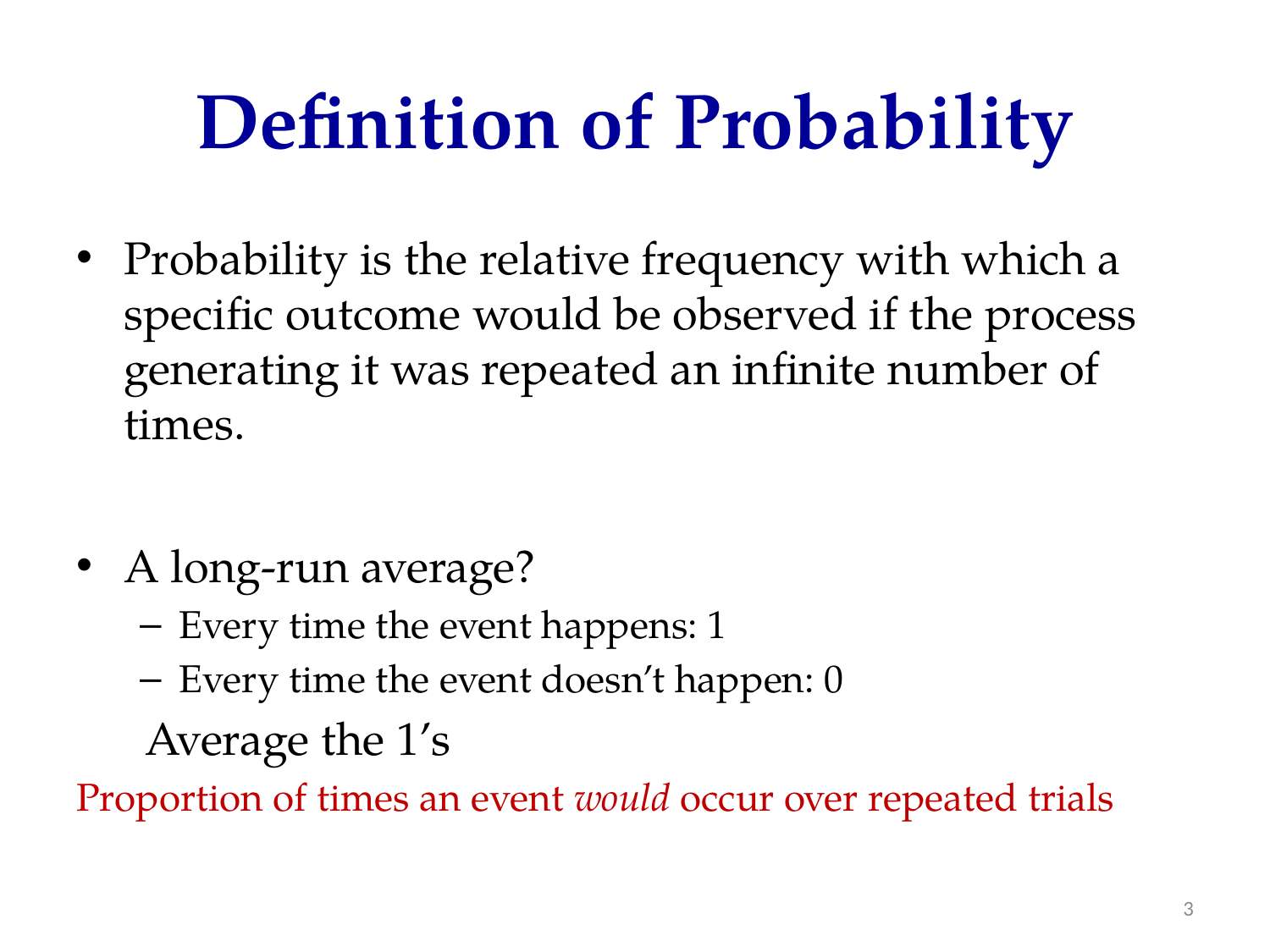

# Definition of Probability
Probability is the relative frequency with which a specific outcome would be observed if the process generating it was repeated an infinite number of times.

A long-run average?
Every time the event happens: 1
Every time the event doesn’t happen: 0
      Average the 1’s
Proportion of times an event would occur over repeated trials

3